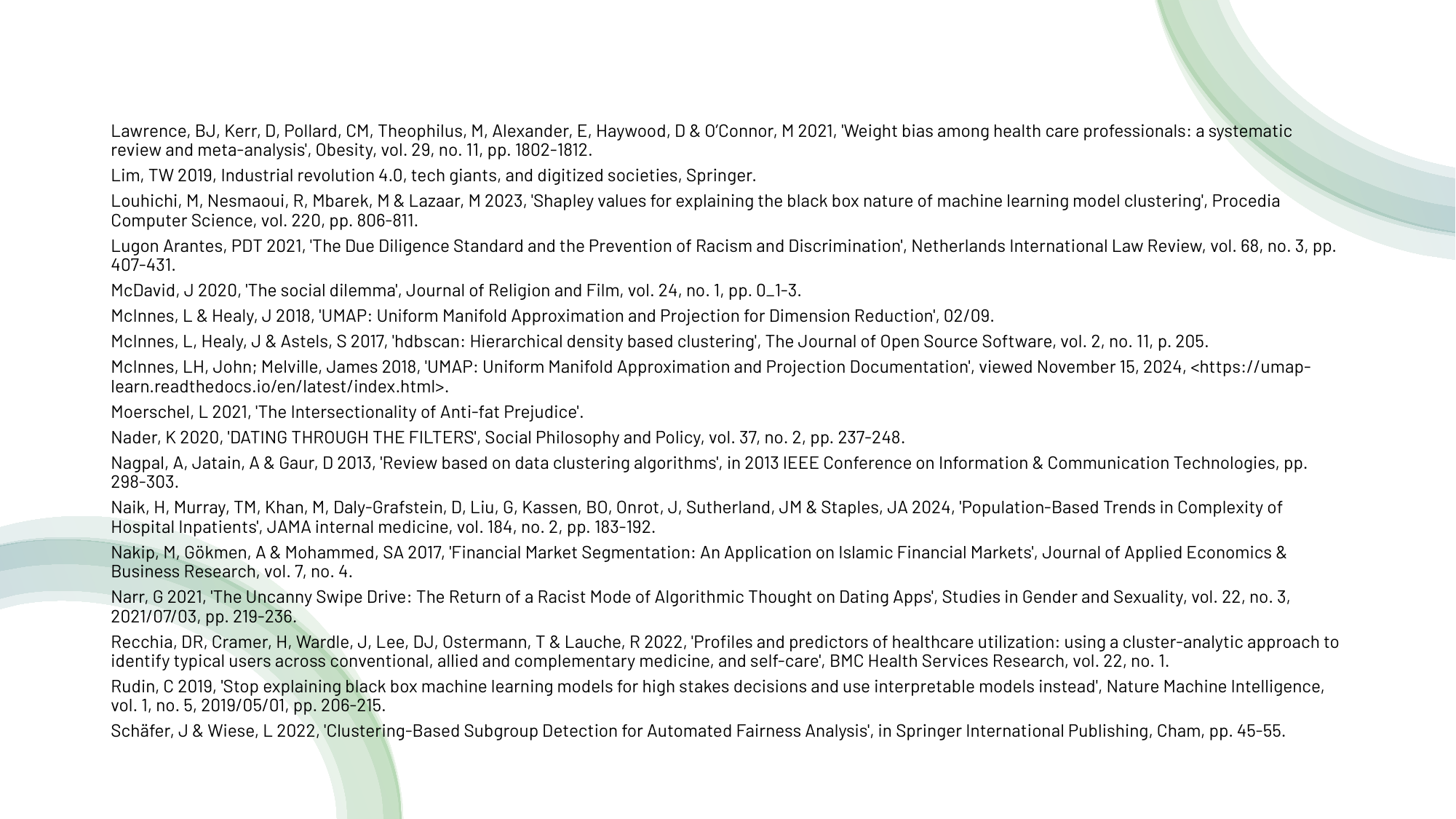

Lawrence, BJ, Kerr, D, Pollard, CM, Theophilus, M, Alexander, E, Haywood, D & O’Connor, M 2021, 'Weight bias among health care professionals: a systematic review and meta‐analysis', Obesity, vol. 29, no. 11, pp. 1802-1812.
Lim, TW 2019, Industrial revolution 4.0, tech giants, and digitized societies, Springer.
Louhichi, M, Nesmaoui, R, Mbarek, M & Lazaar, M 2023, 'Shapley values for explaining the black box nature of machine learning model clustering', Procedia Computer Science, vol. 220, pp. 806-811.
Lugon Arantes, PDT 2021, 'The Due Diligence Standard and the Prevention of Racism and Discrimination', Netherlands International Law Review, vol. 68, no. 3, pp. 407-431.
McDavid, J 2020, 'The social dilemma', Journal of Religion and Film, vol. 24, no. 1, pp. 0_1-3.
McInnes, L & Healy, J 2018, 'UMAP: Uniform Manifold Approximation and Projection for Dimension Reduction', 02/09.
McInnes, L, Healy, J & Astels, S 2017, 'hdbscan: Hierarchical density based clustering', The Journal of Open Source Software, vol. 2, no. 11, p. 205.
McInnes, LH, John; Melville, James 2018, 'UMAP: Uniform Manifold Approximation and Projection Documentation', viewed November 15, 2024, <https://umap-learn.readthedocs.io/en/latest/index.html>.
Moerschel, L 2021, 'The Intersectionality of Anti-fat Prejudice'.
Nader, K 2020, 'DATING THROUGH THE FILTERS', Social Philosophy and Policy, vol. 37, no. 2, pp. 237-248.
Nagpal, A, Jatain, A & Gaur, D 2013, 'Review based on data clustering algorithms', in 2013 IEEE Conference on Information & Communication Technologies, pp. 298-303.
Naik, H, Murray, TM, Khan, M, Daly-Grafstein, D, Liu, G, Kassen, BO, Onrot, J, Sutherland, JM & Staples, JA 2024, 'Population-Based Trends in Complexity of Hospital Inpatients', JAMA internal medicine, vol. 184, no. 2, pp. 183-192.
Nakip, M, Gökmen, A & Mohammed, SA 2017, 'Financial Market Segmentation: An Application on Islamic Financial Markets', Journal of Applied Economics & Business Research, vol. 7, no. 4.
Narr, G 2021, 'The Uncanny Swipe Drive: The Return of a Racist Mode of Algorithmic Thought on Dating Apps', Studies in Gender and Sexuality, vol. 22, no. 3, 2021/07/03, pp. 219-236.
Recchia, DR, Cramer, H, Wardle, J, Lee, DJ, Ostermann, T & Lauche, R 2022, 'Profiles and predictors of healthcare utilization: using a cluster-analytic approach to identify typical users across conventional, allied and complementary medicine, and self-care', BMC Health Services Research, vol. 22, no. 1.
Rudin, C 2019, 'Stop explaining black box machine learning models for high stakes decisions and use interpretable models instead', Nature Machine Intelligence, vol. 1, no. 5, 2019/05/01, pp. 206-215.
Schäfer, J & Wiese, L 2022, 'Clustering-Based Subgroup Detection for Automated Fairness Analysis', in Springer International Publishing, Cham, pp. 45-55.